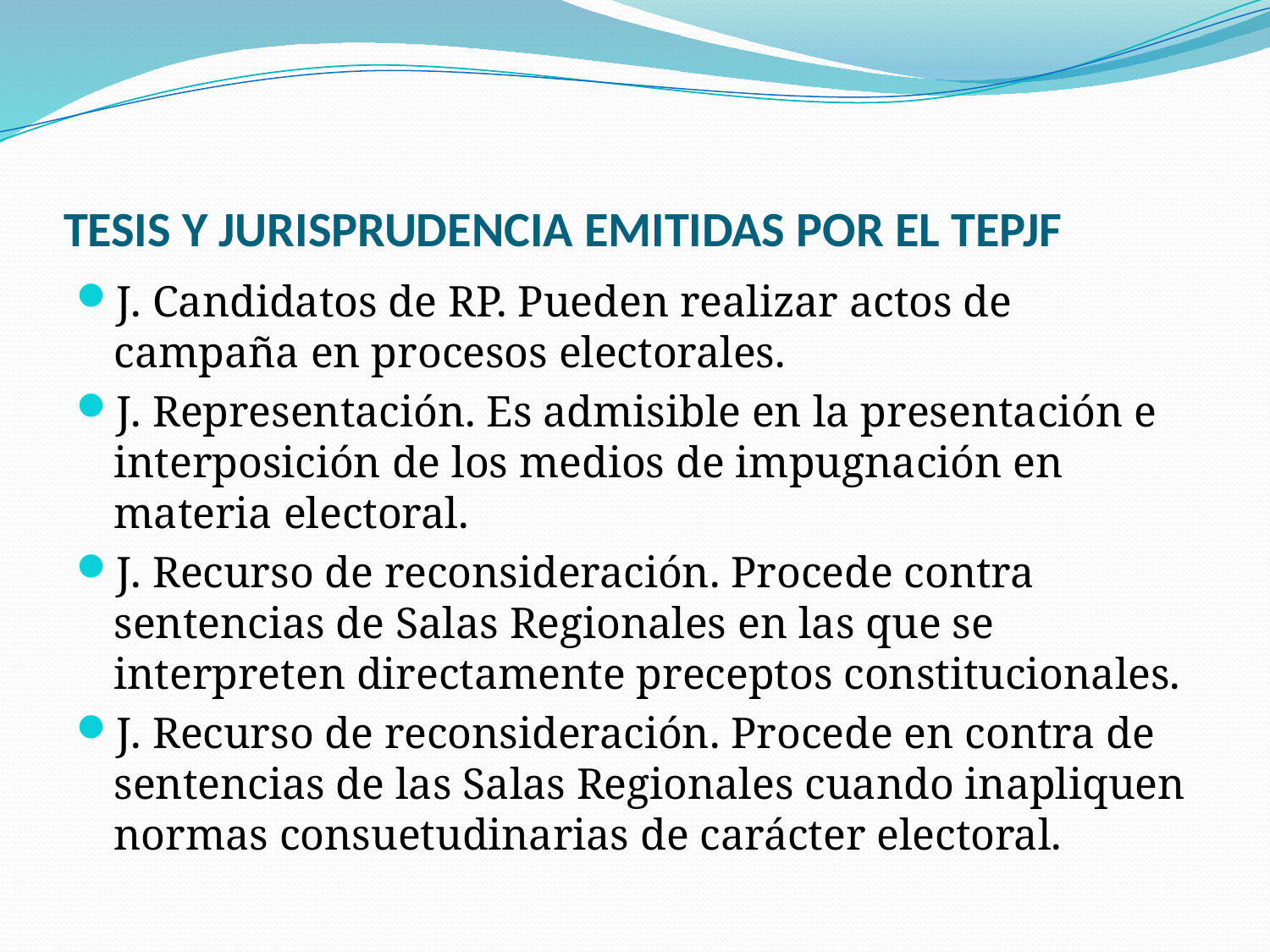

# TESIS Y JURISPRUDENCIA EMITIDAS POR EL TEPJF
J. Candidatos de RP. Pueden realizar actos de campaña en procesos electorales.
J. Representación. Es admisible en la presentación e interposición de los medios de impugnación en materia electoral.
J. Recurso de reconsideración. Procede contra sentencias de Salas Regionales en las que se interpreten directamente preceptos constitucionales.
J. Recurso de reconsideración. Procede en contra de sentencias de las Salas Regionales cuando inapliquen normas consuetudinarias de carácter electoral.